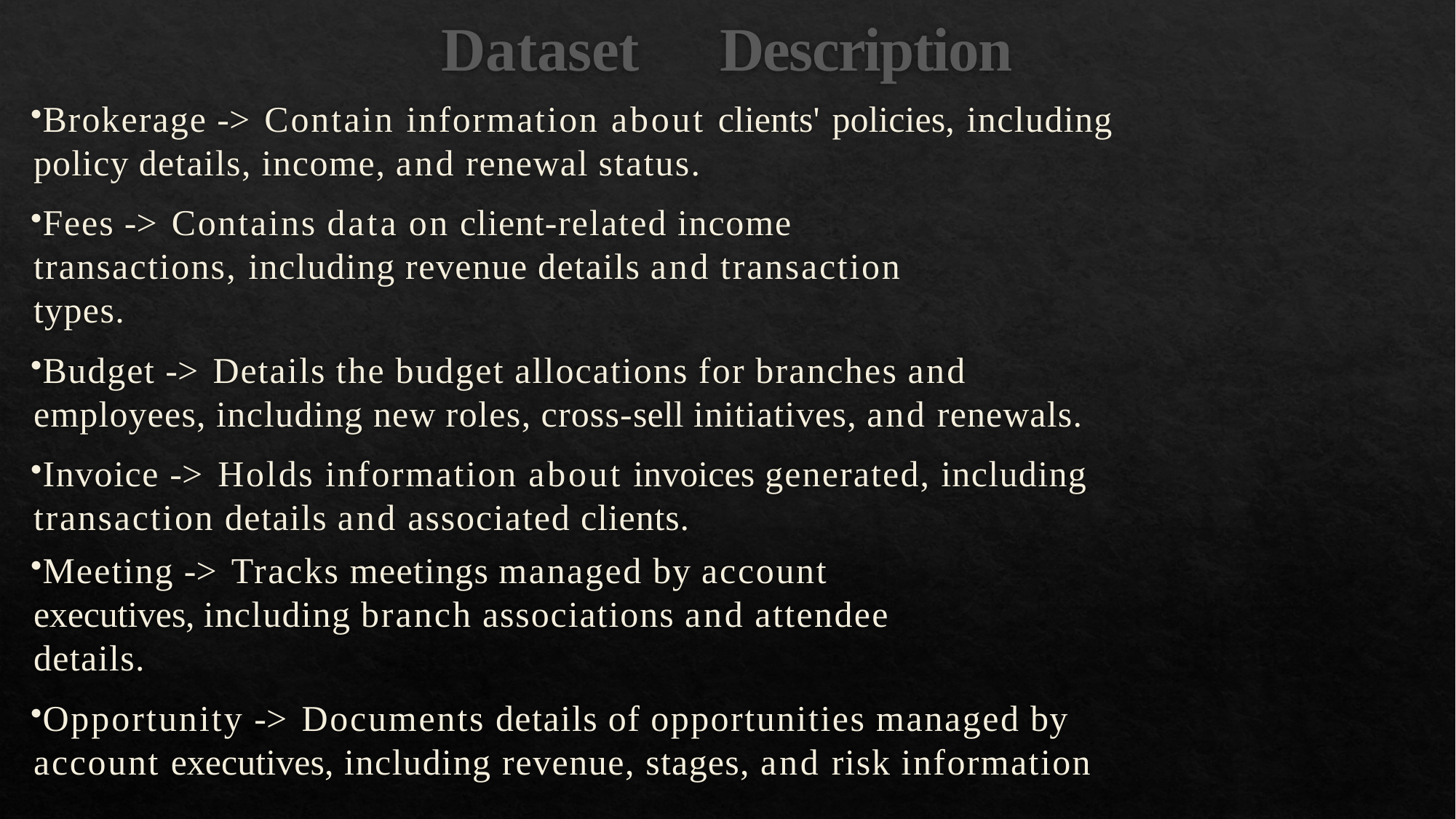

# Dataset	Description
Brokerage -> Contain information about clients' policies, including policy details, income, and renewal status.
Fees -> Contains data on client-related income transactions, including revenue details and transaction types.
Budget -> Details the budget allocations for branches and employees, including new roles, cross-sell initiatives, and renewals.
Invoice -> Holds information about invoices generated, including transaction details and associated clients.
Meeting -> Tracks meetings managed by account executives, including branch associations and attendee details.
Opportunity -> Documents details of opportunities managed by account executives, including revenue, stages, and risk information